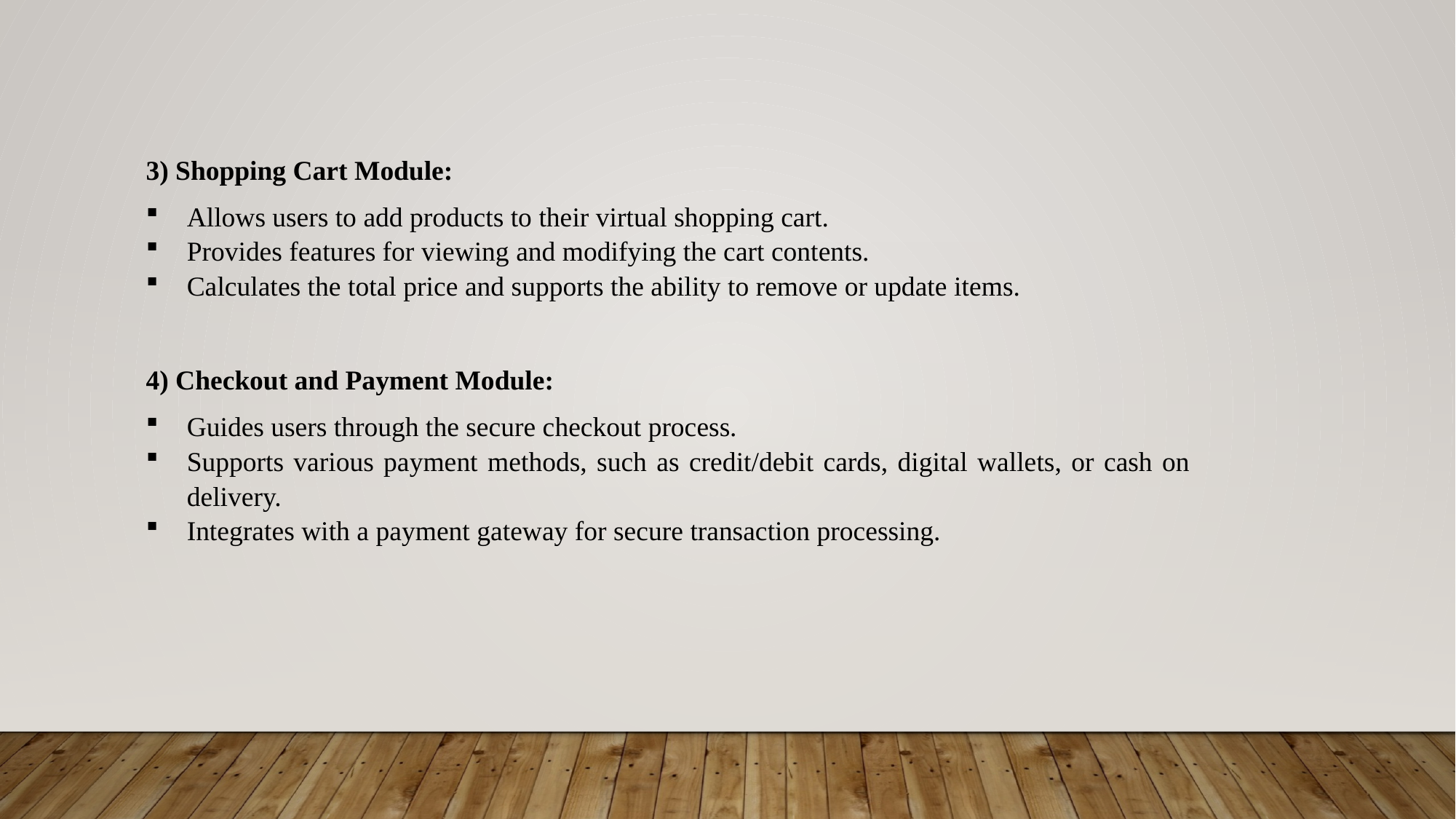

3) Shopping Cart Module:
Allows users to add products to their virtual shopping cart.
Provides features for viewing and modifying the cart contents.
Calculates the total price and supports the ability to remove or update items.

4) Checkout and Payment Module:
Guides users through the secure checkout process.
Supports various payment methods, such as credit/debit cards, digital wallets, or cash on delivery.
Integrates with a payment gateway for secure transaction processing.